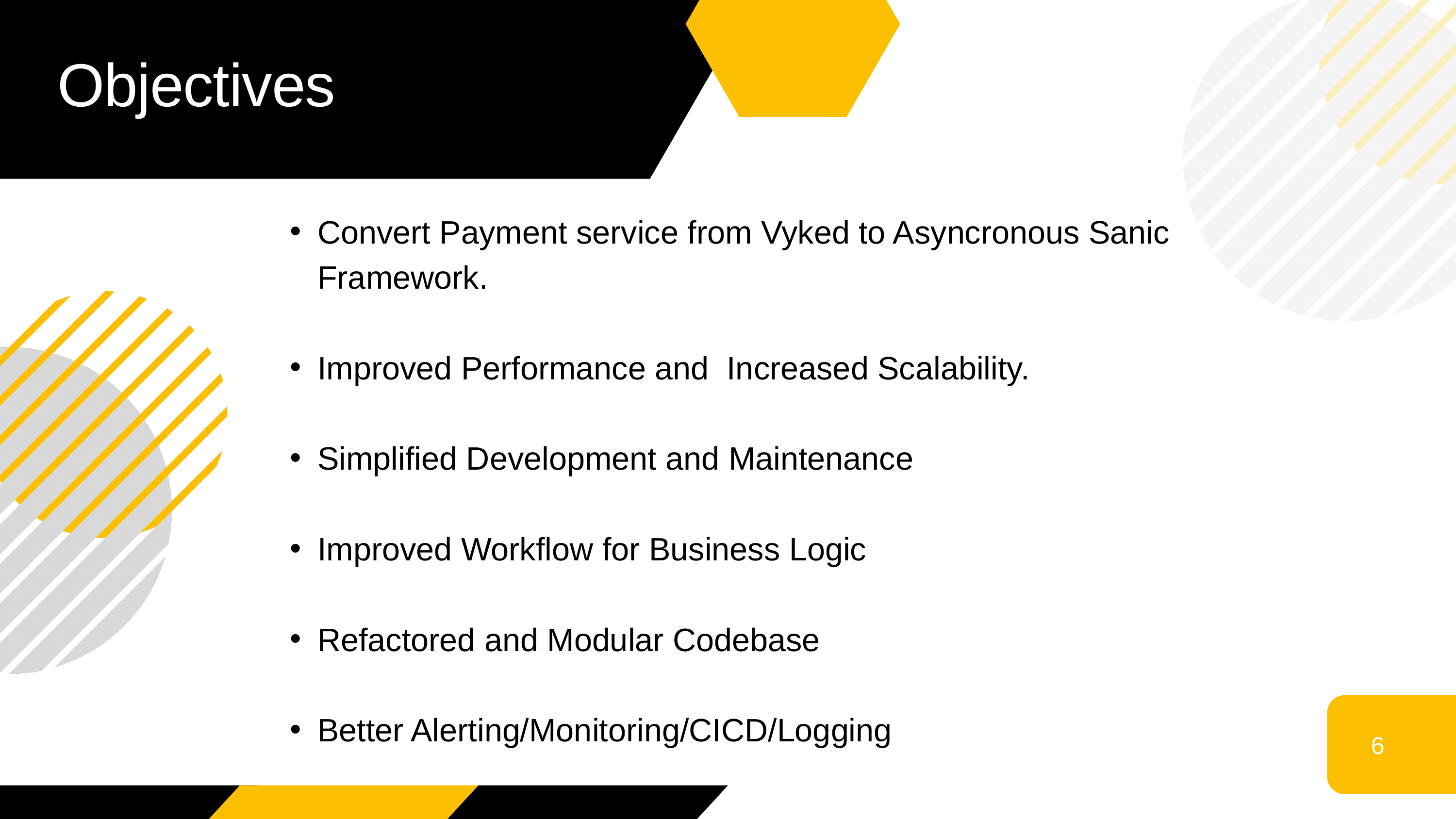

Objectives
Convert Payment service from Vyked to Asyncronous Sanic Framework.

Improved Performance and  Increased Scalability.

Simplified Development and Maintenance

Improved Workflow for Business Logic

Refactored and Modular Codebase

Better Alerting/Monitoring/CICD/Logging

6